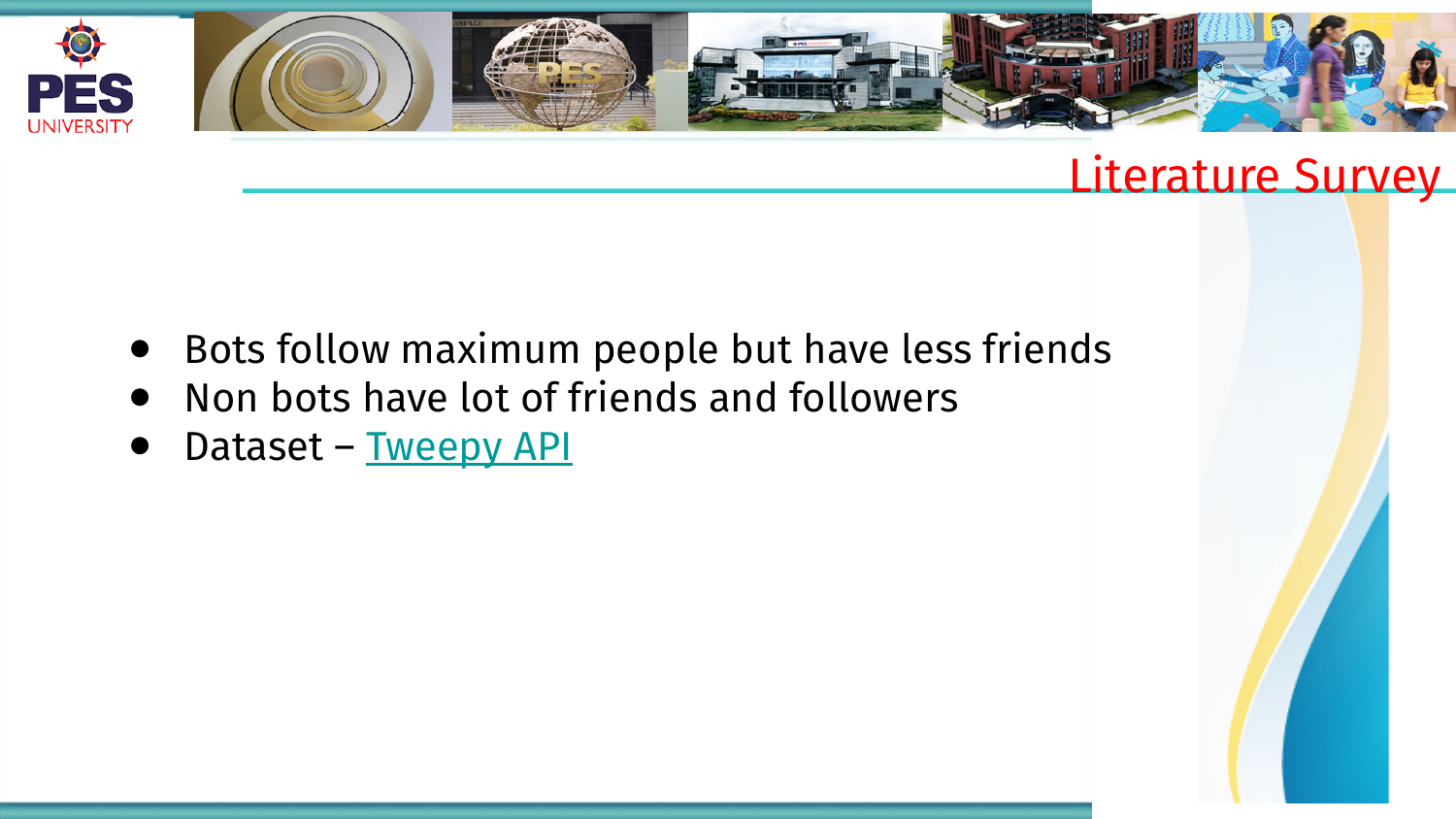

Literature Survey

Bots follow maximum people but have less friends
Non bots have lot of friends and followers
Dataset – Tweepy API